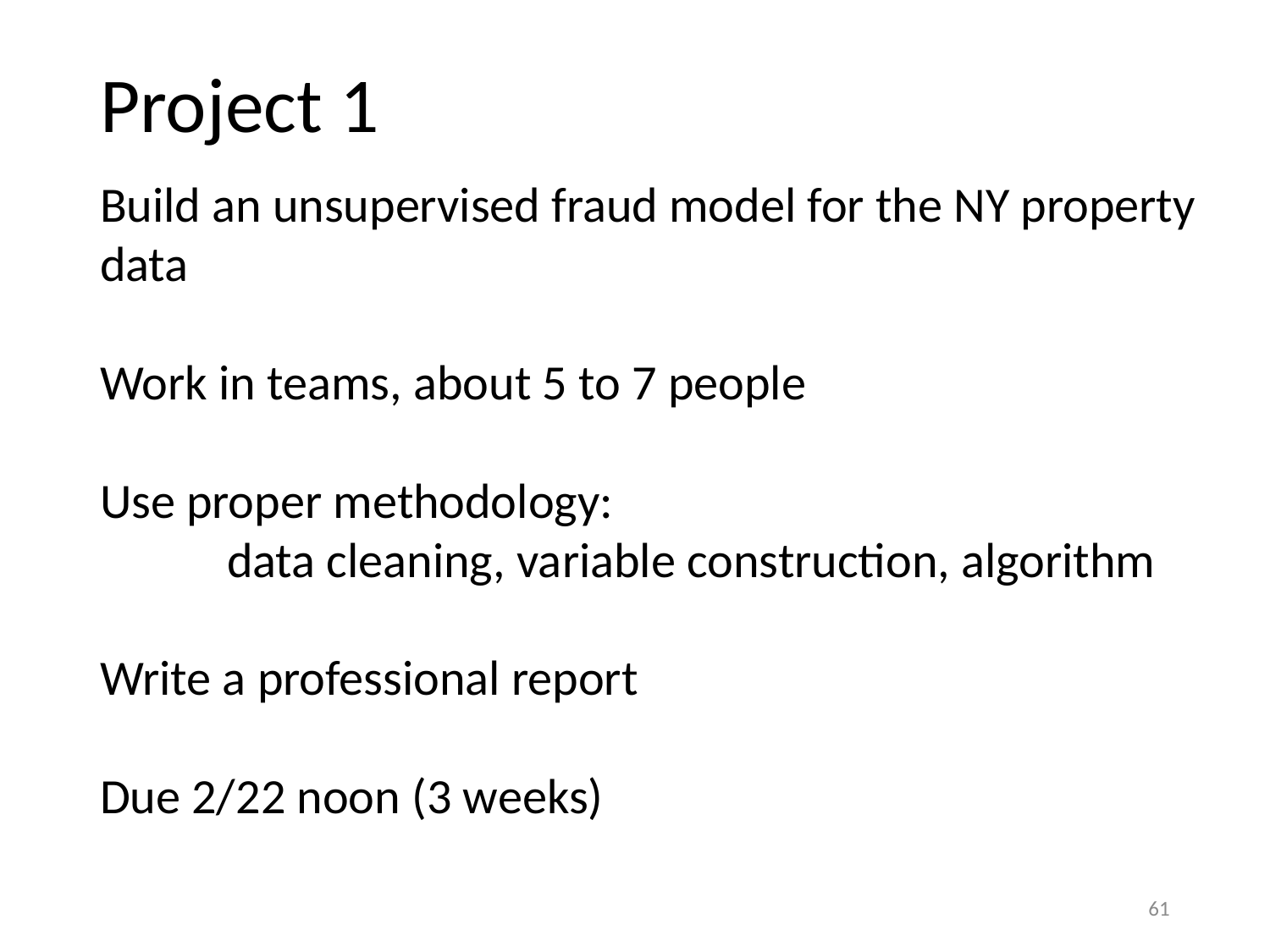

# Project 1
Build an unsupervised fraud model for the NY property data

Work in teams, about 5 to 7 people

Use proper methodology:
	data cleaning, variable construction, algorithm

Write a professional report

Due 2/22 noon (3 weeks)

61